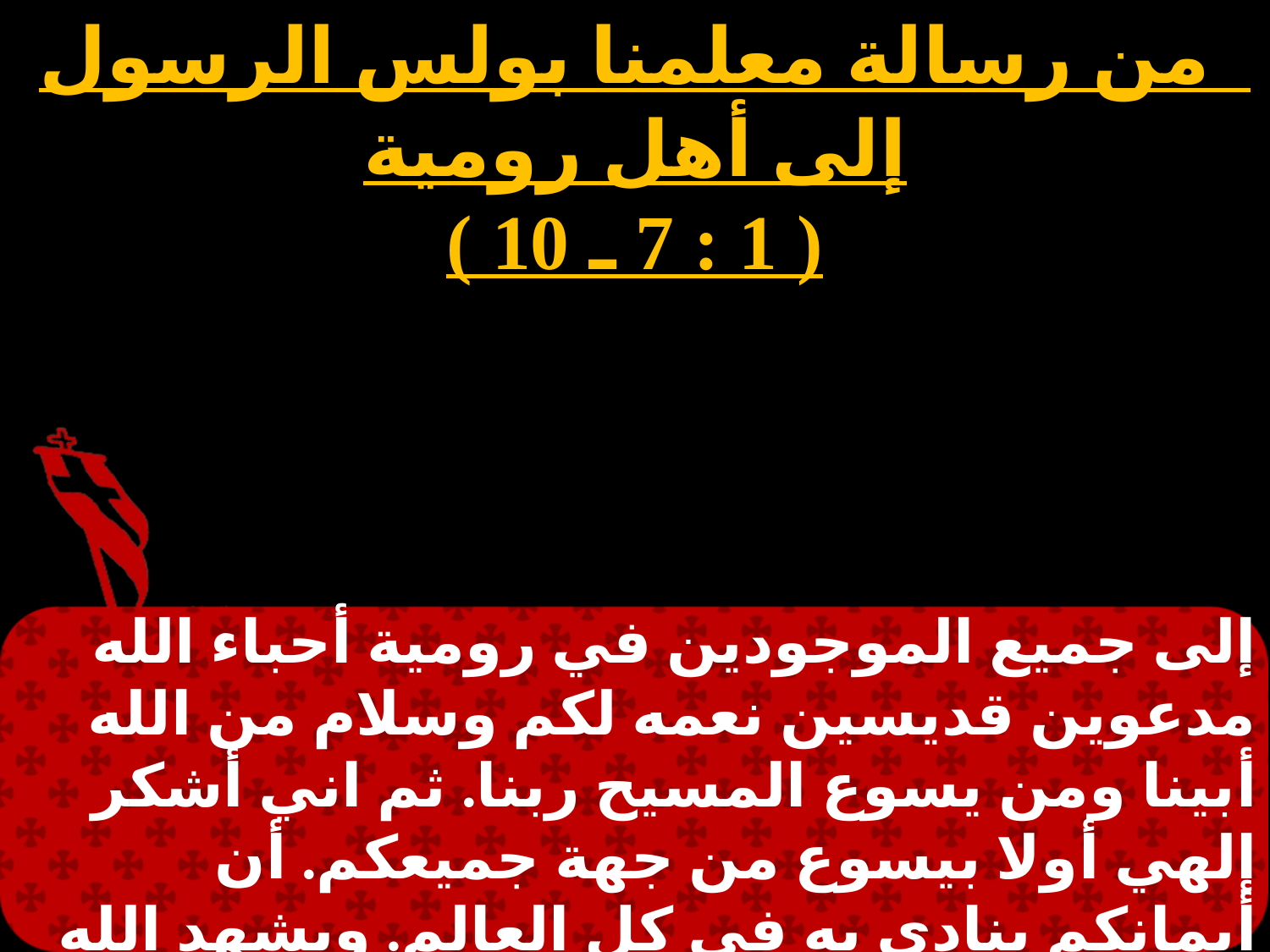

من رسالة معلمنا بولس الرسول إلى أهل رومية
( 1 : 7 ـ 10 )
# الثلاثاء 2
إلى جميع الموجودين في رومية أحباء الله مدعوين قديسين نعمه لكم وسلام من الله أبينا ومن يسوع المسيح ربنا. ثم اني أشكر إلهي أولا بيسوع من جهة جميعكم. أن أيمانكم ينادى به في كل العالم. ويشهد الله الذى أعبده بروحي